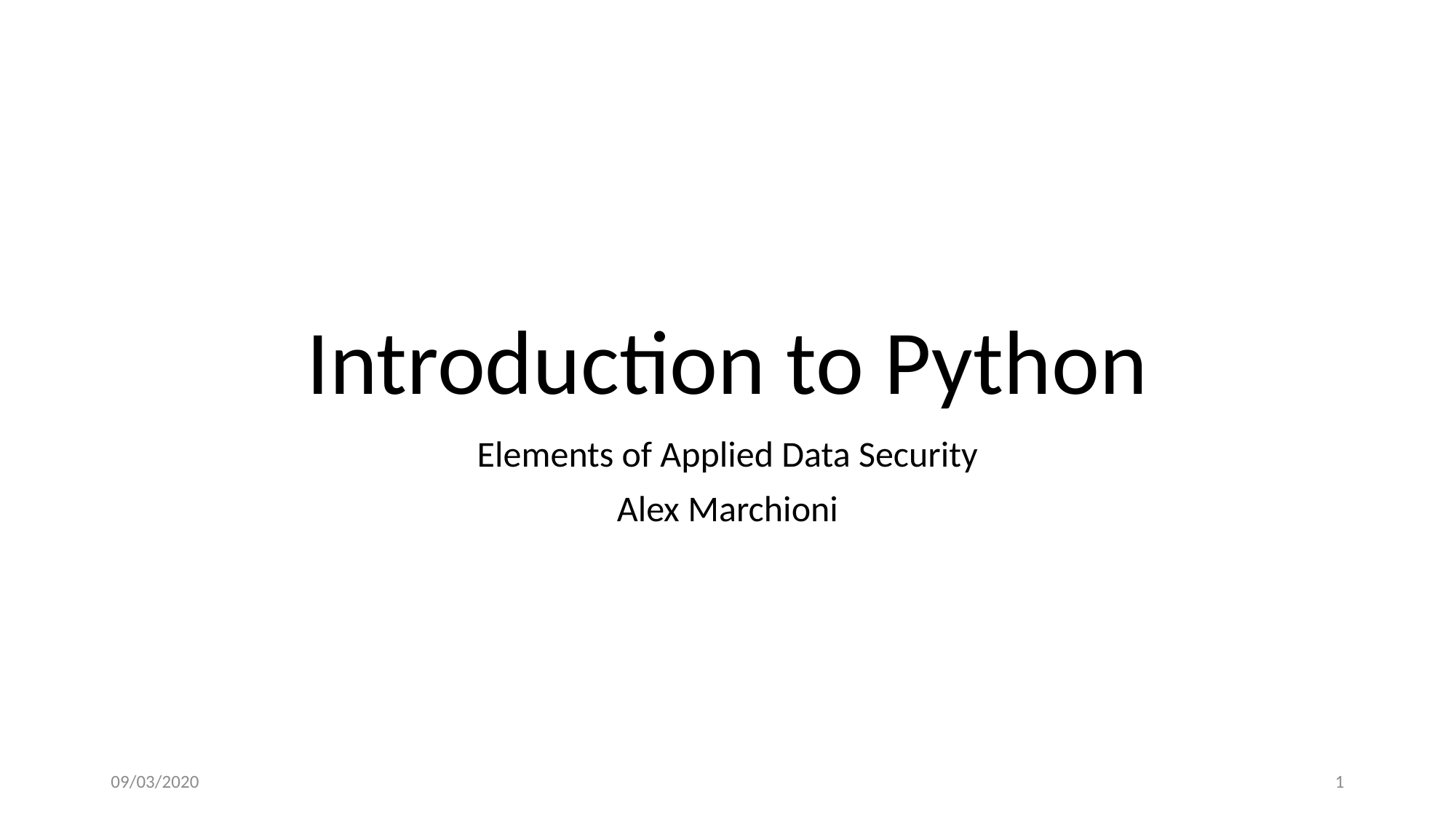

# Introduction to Python
Elements of Applied Data Security
Alex Marchioni
09/03/2020
1